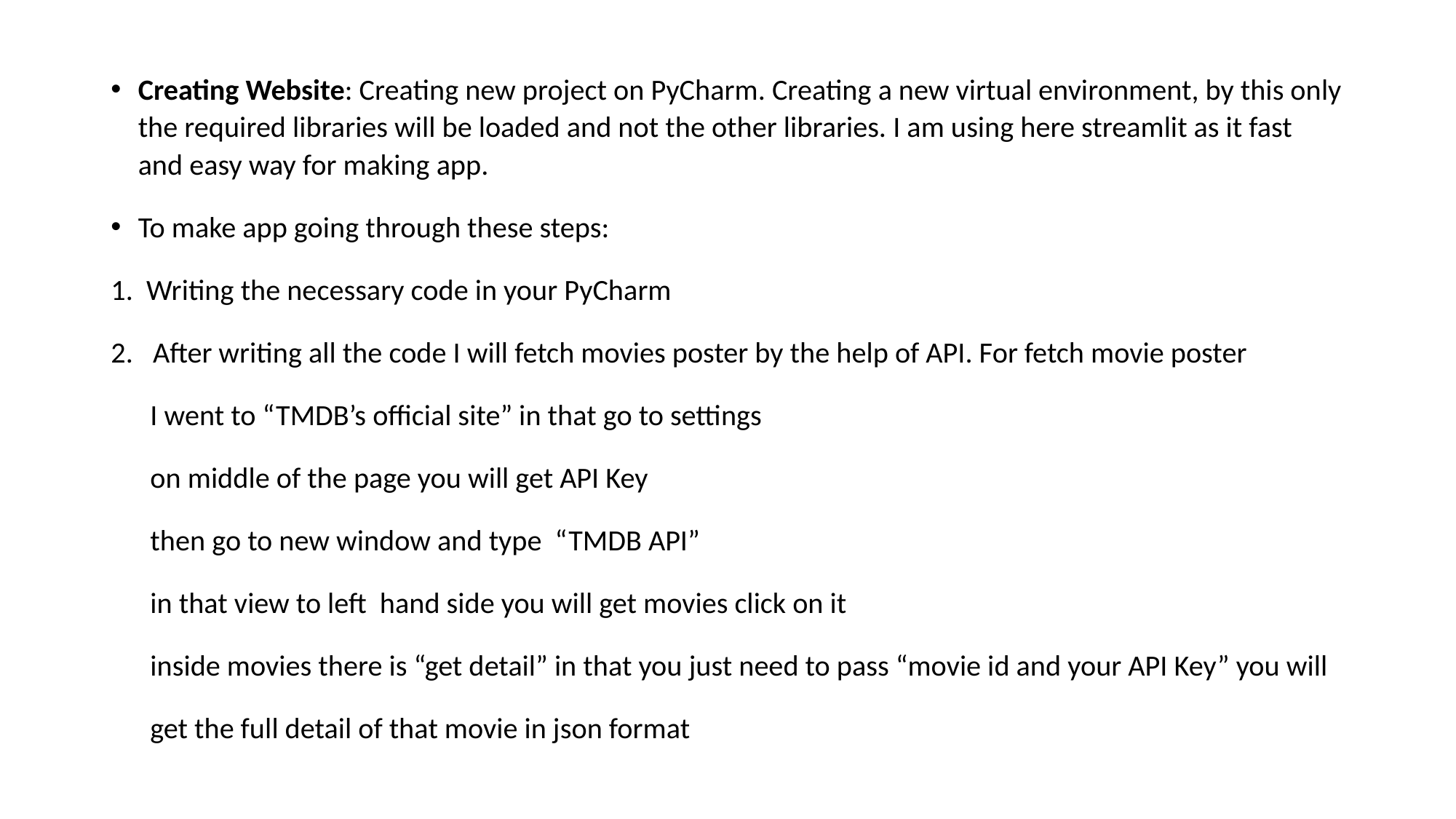

Creating Website: Creating new project on PyCharm. Creating a new virtual environment, by this only the required libraries will be loaded and not the other libraries. I am using here streamlit as it fast and easy way for making app.
To make app going through these steps:
1.  Writing the necessary code in your PyCharm
2.   After writing all the code I will fetch movies poster by the help of API. For fetch movie poster
      I went to “TMDB’s official site” in that go to settings
      on middle of the page you will get API Key
      then go to new window and type  “TMDB API”
      in that view to left  hand side you will get movies click on it
      inside movies there is “get detail” in that you just need to pass “movie id and your API Key” you will
      get the full detail of that movie in json format